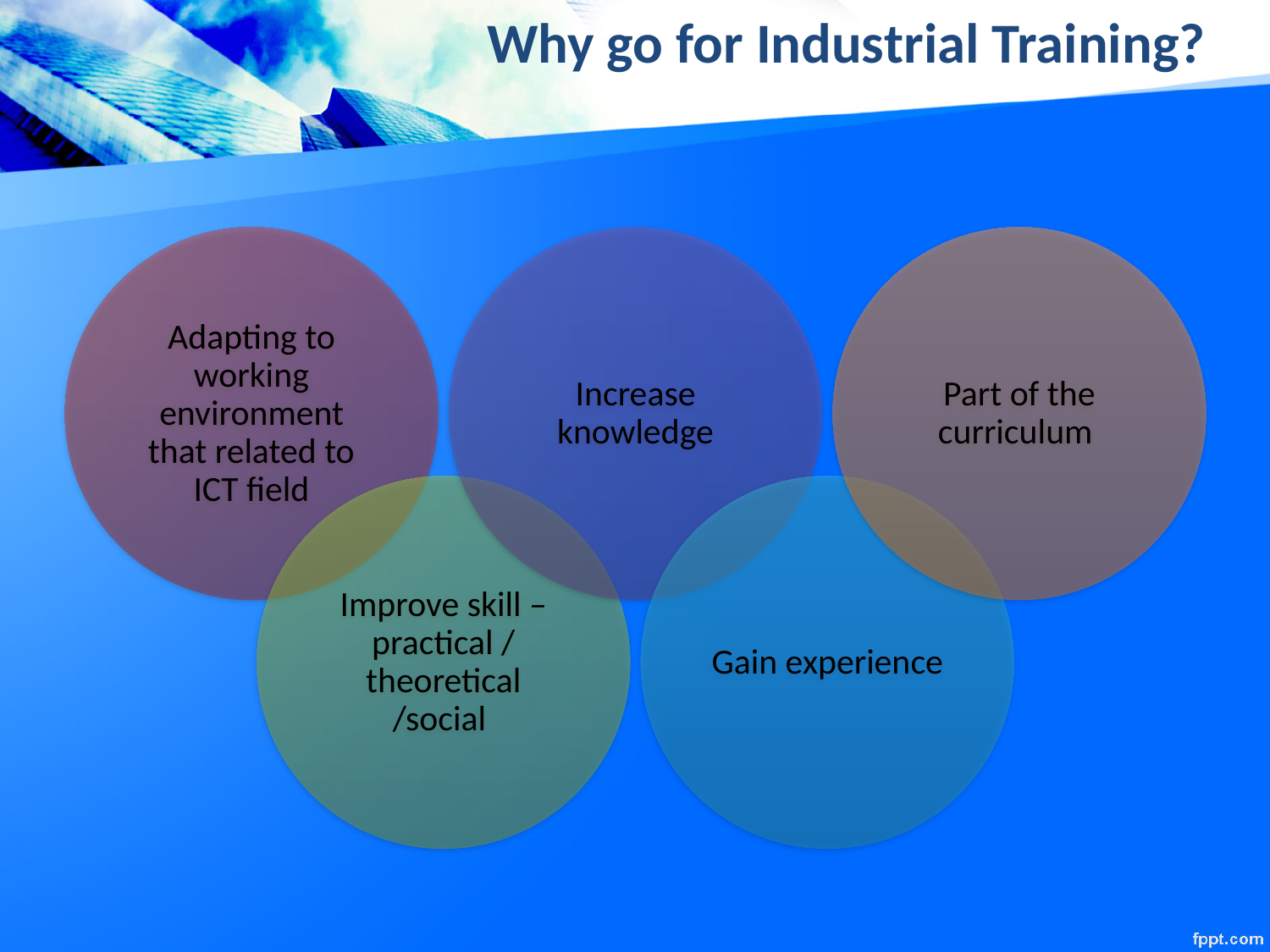

# Why go for Industrial Training?
Adapting to working environment that related to ICT field
Improve skill – practical / theoretical /social
Increase knowledge
Gain experience
Part of the curriculum